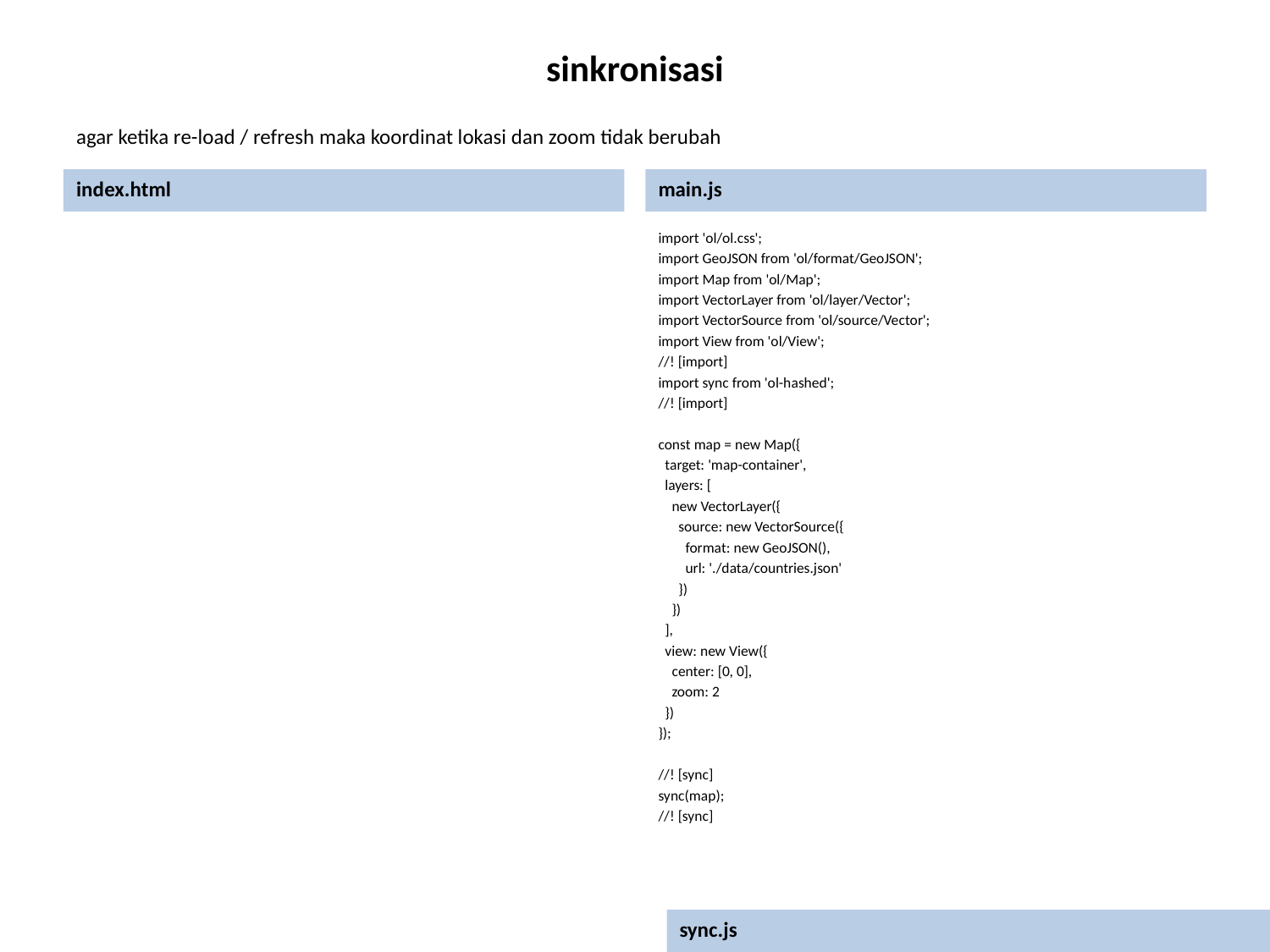

# sinkronisasi
agar ketika re-load / refresh maka koordinat lokasi dan zoom tidak berubah
main.js
index.html

import 'ol/ol.css';
import GeoJSON from 'ol/format/GeoJSON';
import Map from 'ol/Map';
import VectorLayer from 'ol/layer/Vector';
import VectorSource from 'ol/source/Vector';
import View from 'ol/View';
//! [import]
import sync from 'ol-hashed';
//! [import]

const map = new Map({
  target: 'map-container',
  layers: [
    new VectorLayer({
      source: new VectorSource({
        format: new GeoJSON(),
        url: './data/countries.json'
      })
    })
  ],
  view: new View({
    center: [0, 0],
    zoom: 2
  })
});

//! [sync]
sync(map);
//! [sync]
sync.js